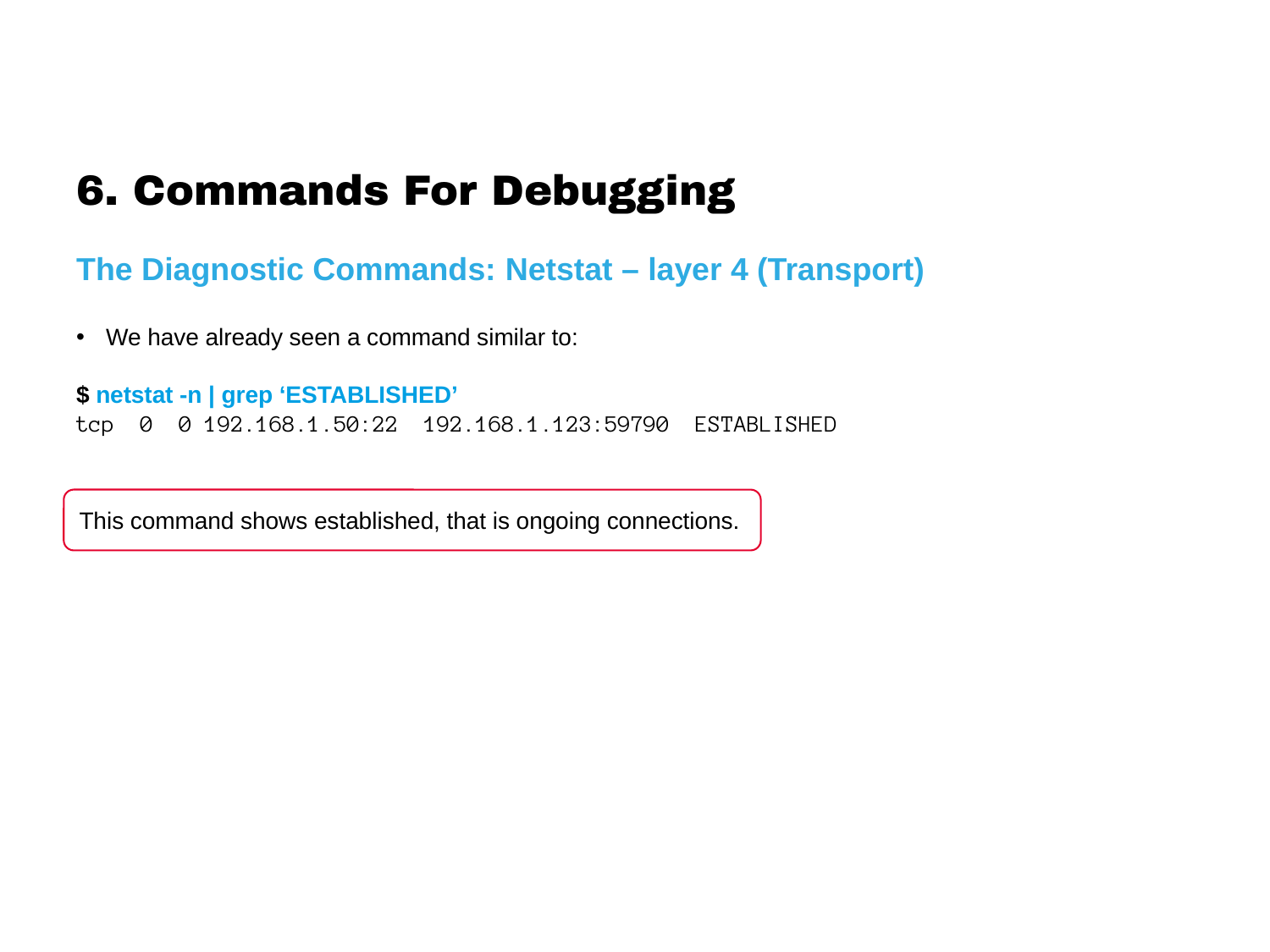

# 6. Commands For Debugging
The Diagnostic Commands: Netstat – layer 4 (Transport)
We have already seen a command similar to:

$ netstat -n | grep ‘ESTABLISHED’
tcp  0  0 192.168.1.50:22  192.168.1.123:59790  ESTABLISHED
This command shows established, that is ongoing connections.